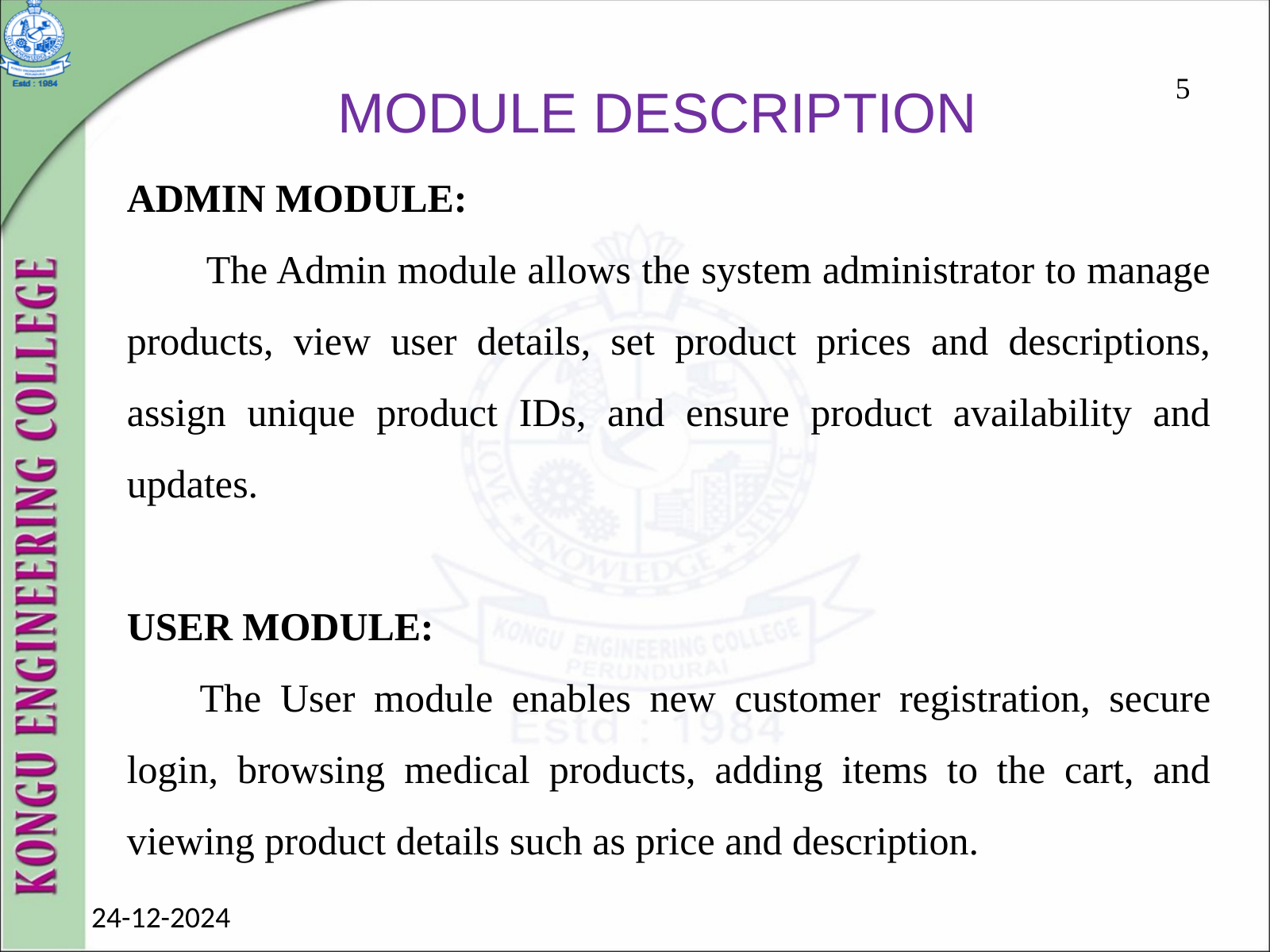

5
 MODULE DESCRIPTION
ADMIN MODULE:
  The Admin module allows the system administrator to manage products, view user details, set product prices and descriptions, assign unique product IDs, and ensure product availability and updates.

USER MODULE:
  The User module enables new customer registration, secure login, browsing medical products, adding items to the cart, and viewing product details such as price and description.

24-12-2024